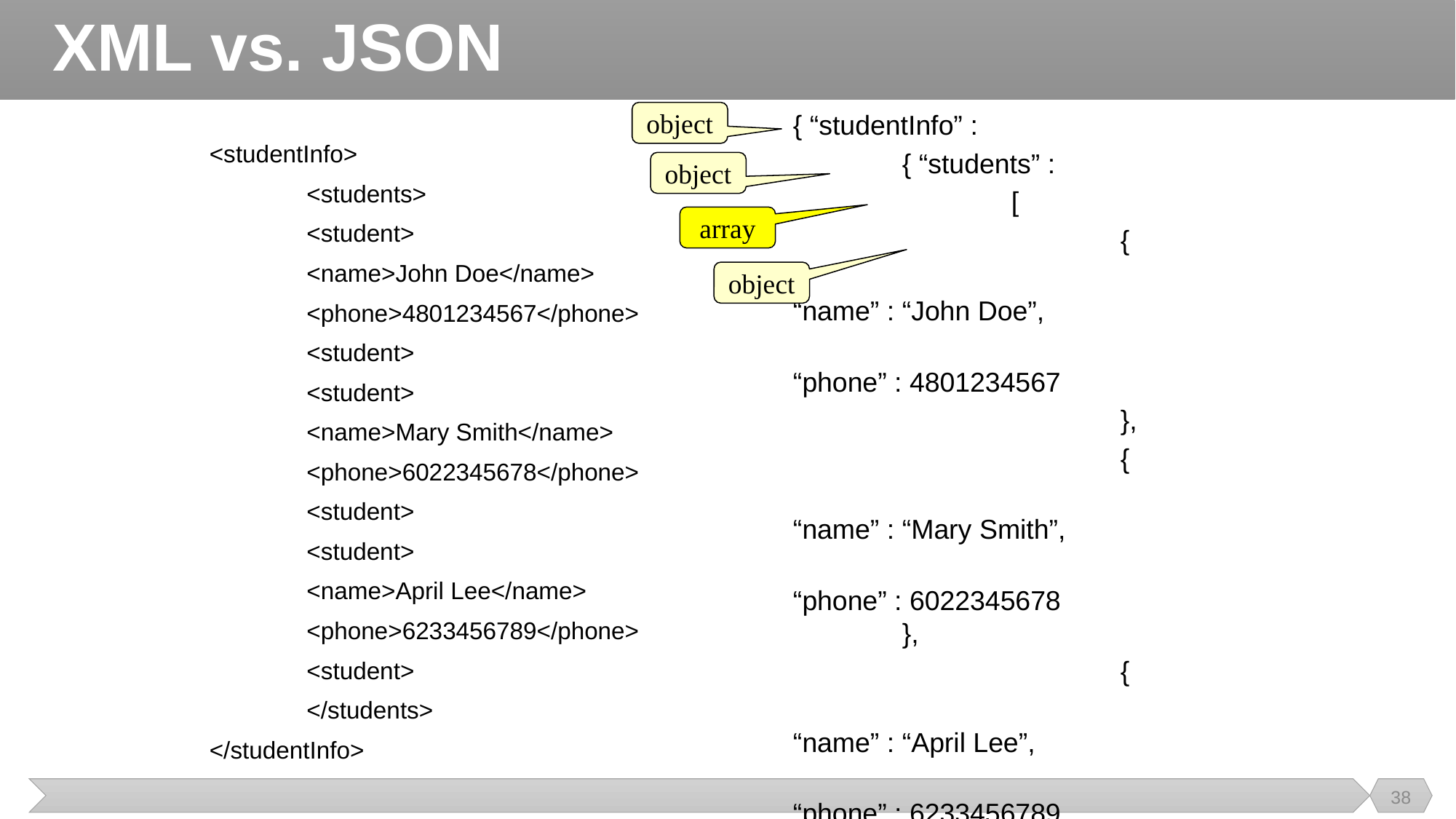

# XML vs. JSON
object
{ “studentInfo” :
	{ “students” :
		[
			{
				“name” : “John Doe”,
				“phone” : 4801234567
			},
			{
				“name” : “Mary Smith”,
				“phone” : 6022345678			},
			{
				“name” : “April Lee”,
				“phone” : 6233456789			},
		]
	}
}
<studentInfo>
	<students>
		<student>
			<name>John Doe</name>
			<phone>4801234567</phone>
		<student>
		<student>
			<name>Mary Smith</name>
			<phone>6022345678</phone>
		<student>
		<student>
			<name>April Lee</name>
			<phone>6233456789</phone>
		<student>
	</students>
</studentInfo>
object
array
object
38